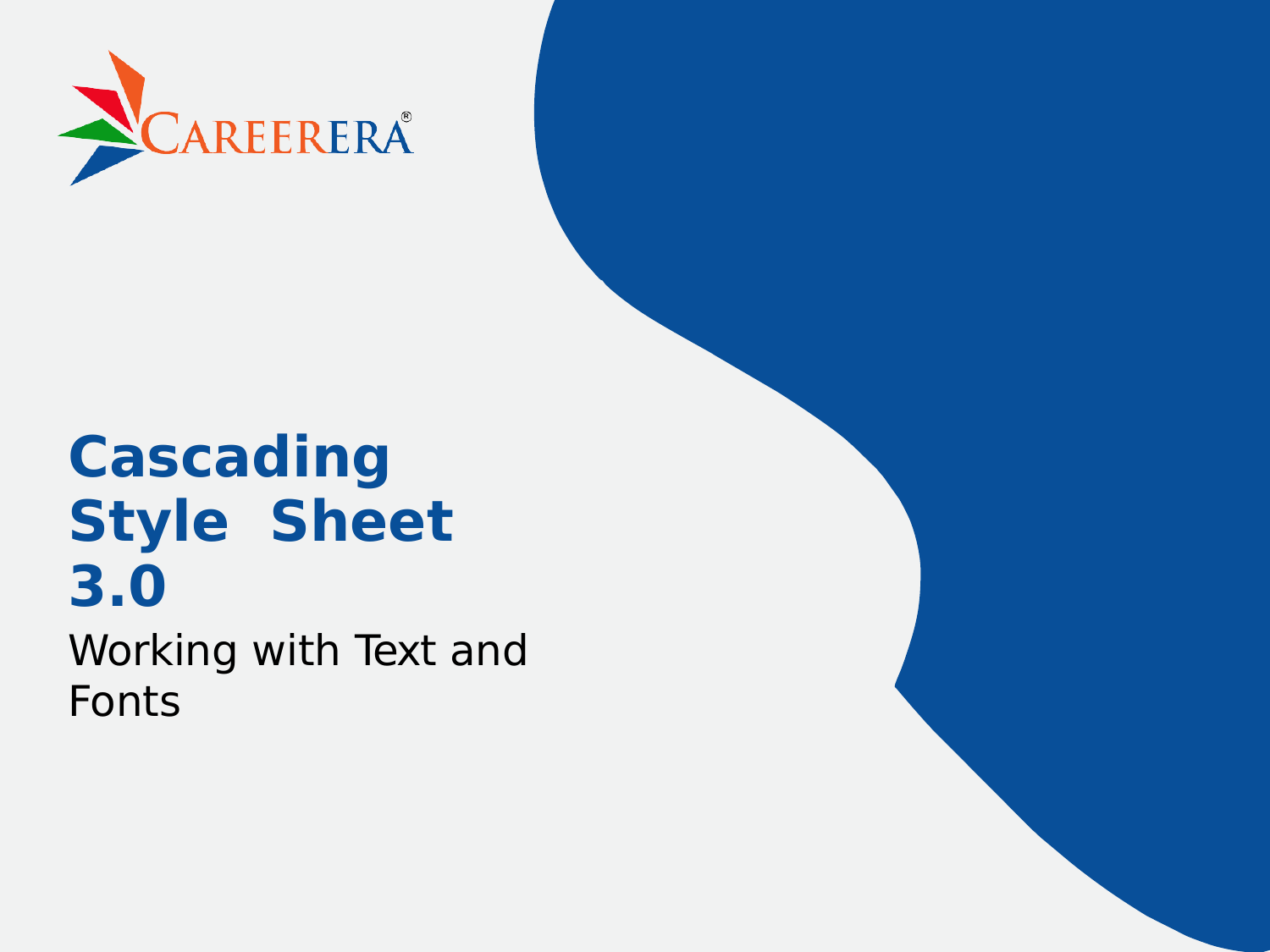

R
# Cascading Style  Sheet 3.0
Working with Text and Fonts